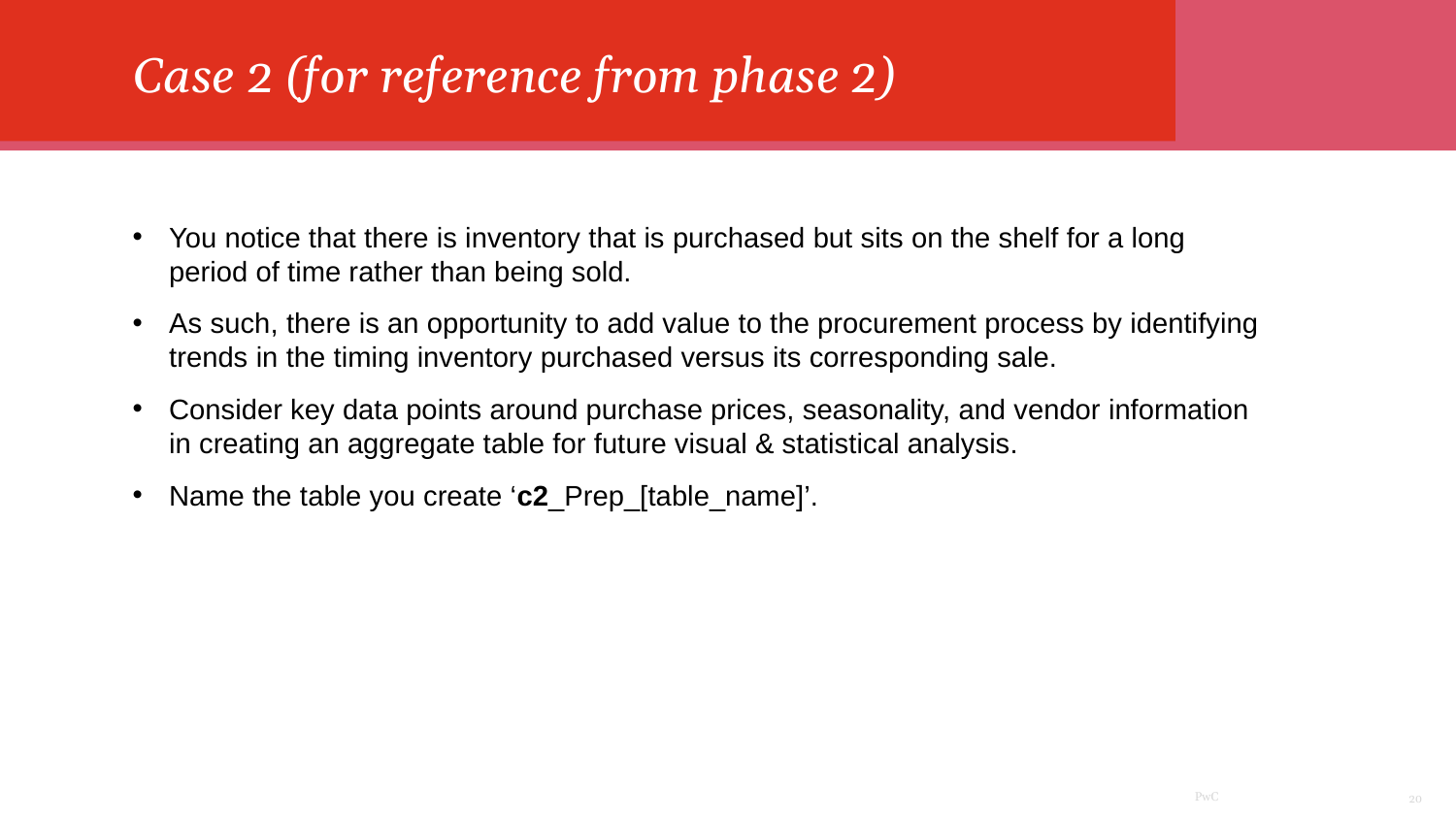

Case 2 (for reference from phase 2)
You notice that there is inventory that is purchased but sits on the shelf for a long period of time rather than being sold.
As such, there is an opportunity to add value to the procurement process by identifying trends in the timing inventory purchased versus its corresponding sale.
Consider key data points around purchase prices, seasonality, and vendor information in creating an aggregate table for future visual & statistical analysis.
Name the table you create ‘c2_Prep_[table_name]’.